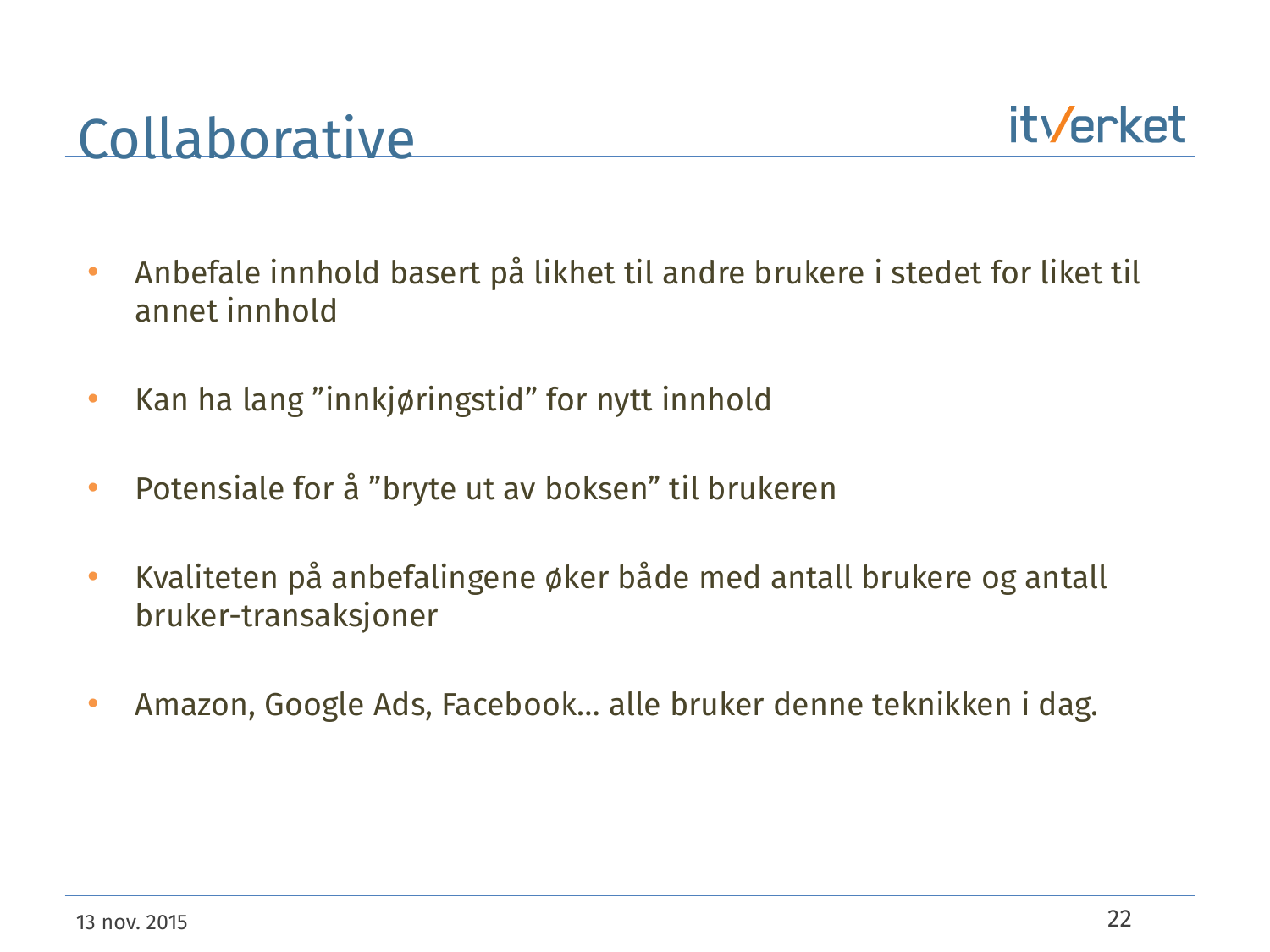

# Collaborative

Anbefale innhold basert på likhet til andre brukere i stedet for liket til annet innhold

Kan ha lang ”innkjøringstid” for nytt innhold

Potensiale for å ”bryte ut av boksen” til brukeren

Kvaliteten på anbefalingene øker både med antall brukere og antall bruker-transaksjoner

Amazon, Google Ads, Facebook… alle bruker denne teknikken i dag.
22
13 nov. 2015